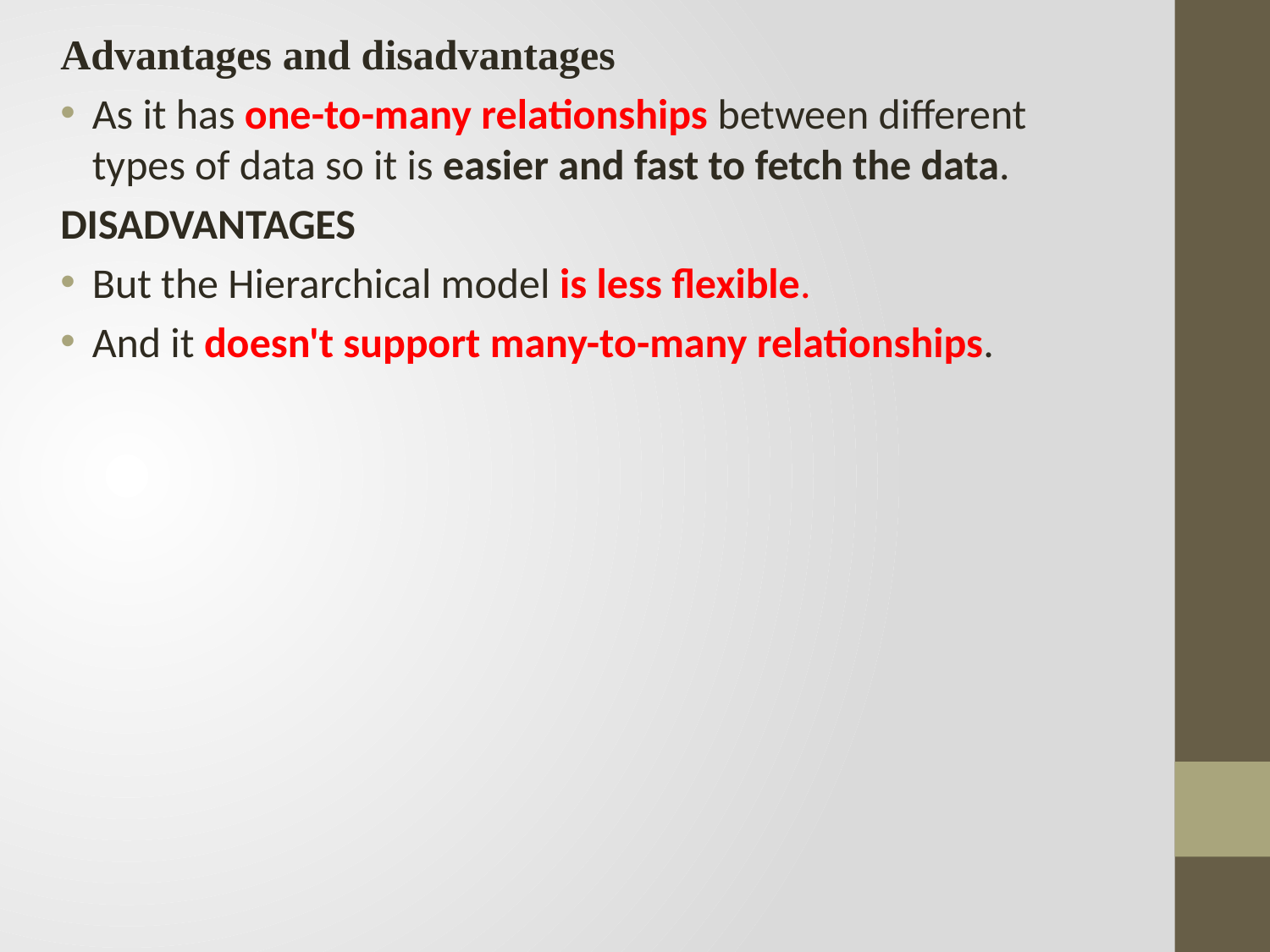

Advantages and disadvantages
As it has one-to-many relationships between different types of data so it is easier and fast to fetch the data.
DISADVANTAGES
But the Hierarchical model is less flexible.
And it doesn't support many-to-many relationships.